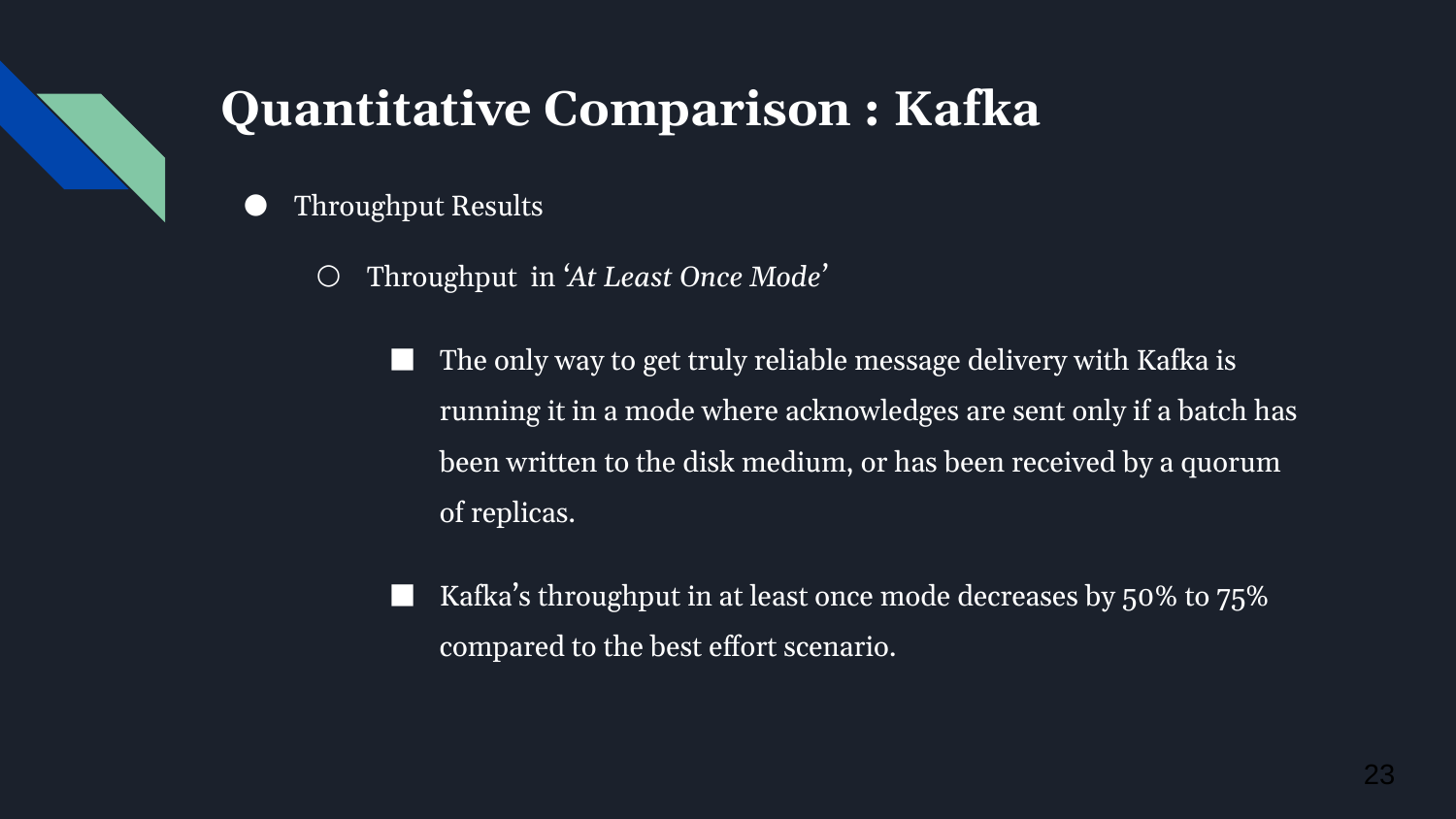

# Quantitative Comparison : Kafka
Throughput Results
Throughput  in ‘At Least Once Mode’
The only way to get truly reliable message delivery with Kafka is running it in a mode where acknowledges are sent only if a batch has been written to the disk medium, or has been received by a quorum of replicas.
Kafka’s throughput in at least once mode decreases by 50% to 75% compared to the best effort scenario.
23